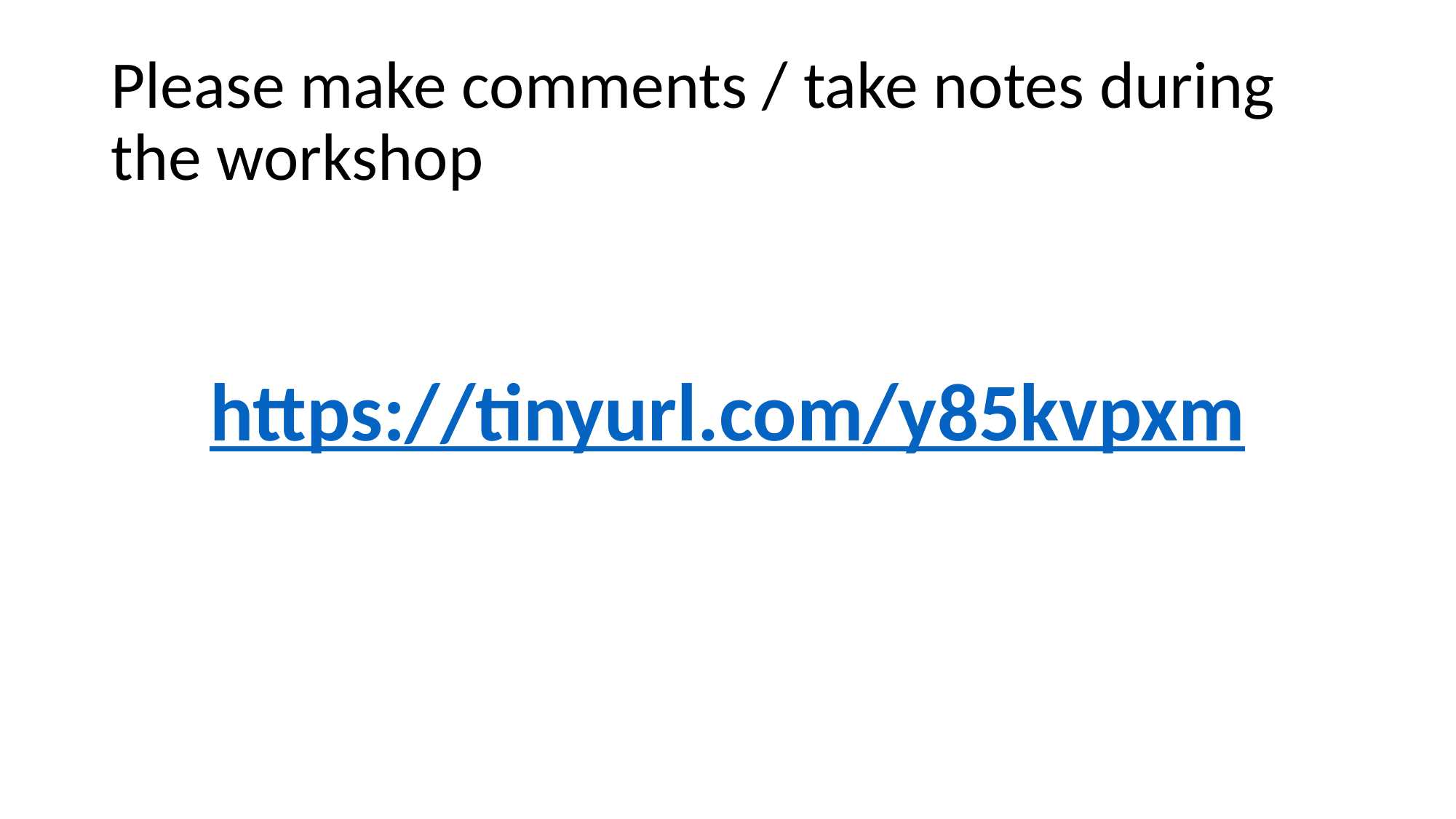

# Please make comments / take notes during the workshop

https://tinyurl.com/y85kvpxm